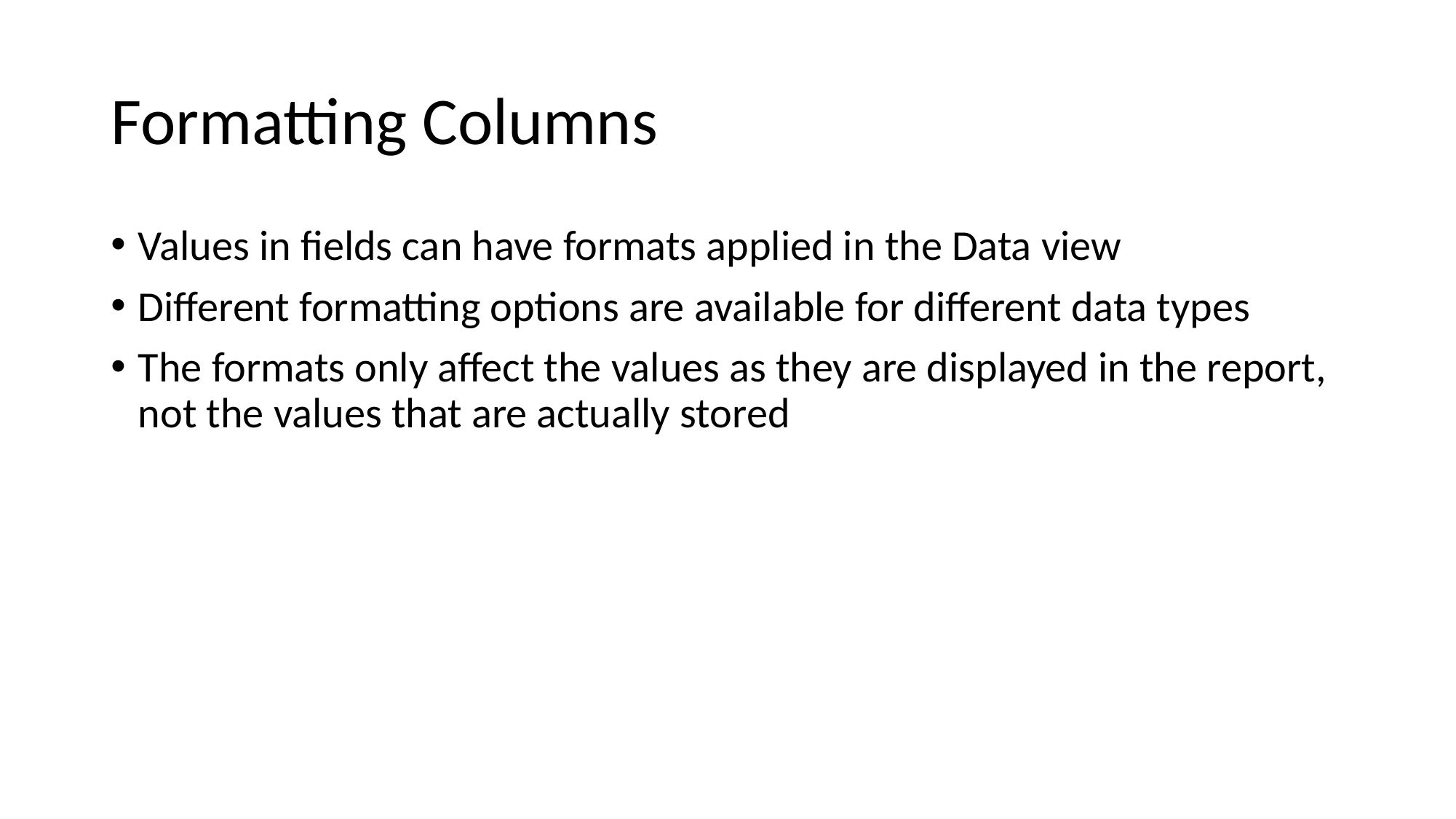

# Formatting Columns
Values in fields can have formats applied in the Data view
Different formatting options are available for different data types
The formats only affect the values as they are displayed in the report, not the values that are actually stored